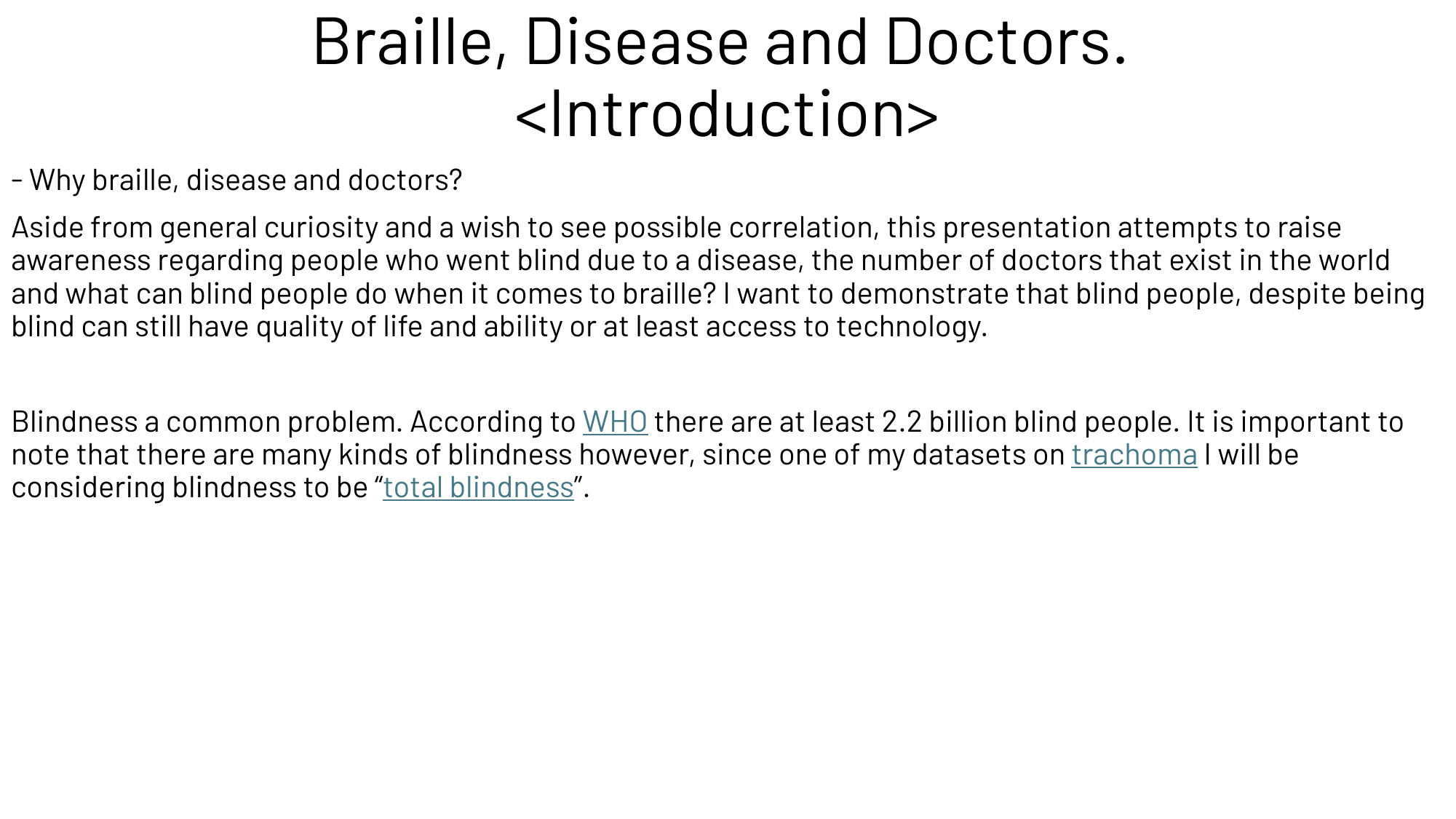

# Braille, Disease and Doctors. <Introduction>
- Why braille, disease and doctors?
Aside from general curiosity and a wish to see possible correlation, this presentation attempts to raise awareness regarding people who went blind due to a disease, the number of doctors that exist in the world and what can blind people do when it comes to braille? I want to demonstrate that blind people, despite being blind can still have quality of life and ability or at least access to technology.

Blindness a common problem. According to WHO there are at least 2.2 billion blind people. It is important to note that there are many kinds of blindness however, since one of my datasets on trachoma I will be considering blindness to be “total blindness”.